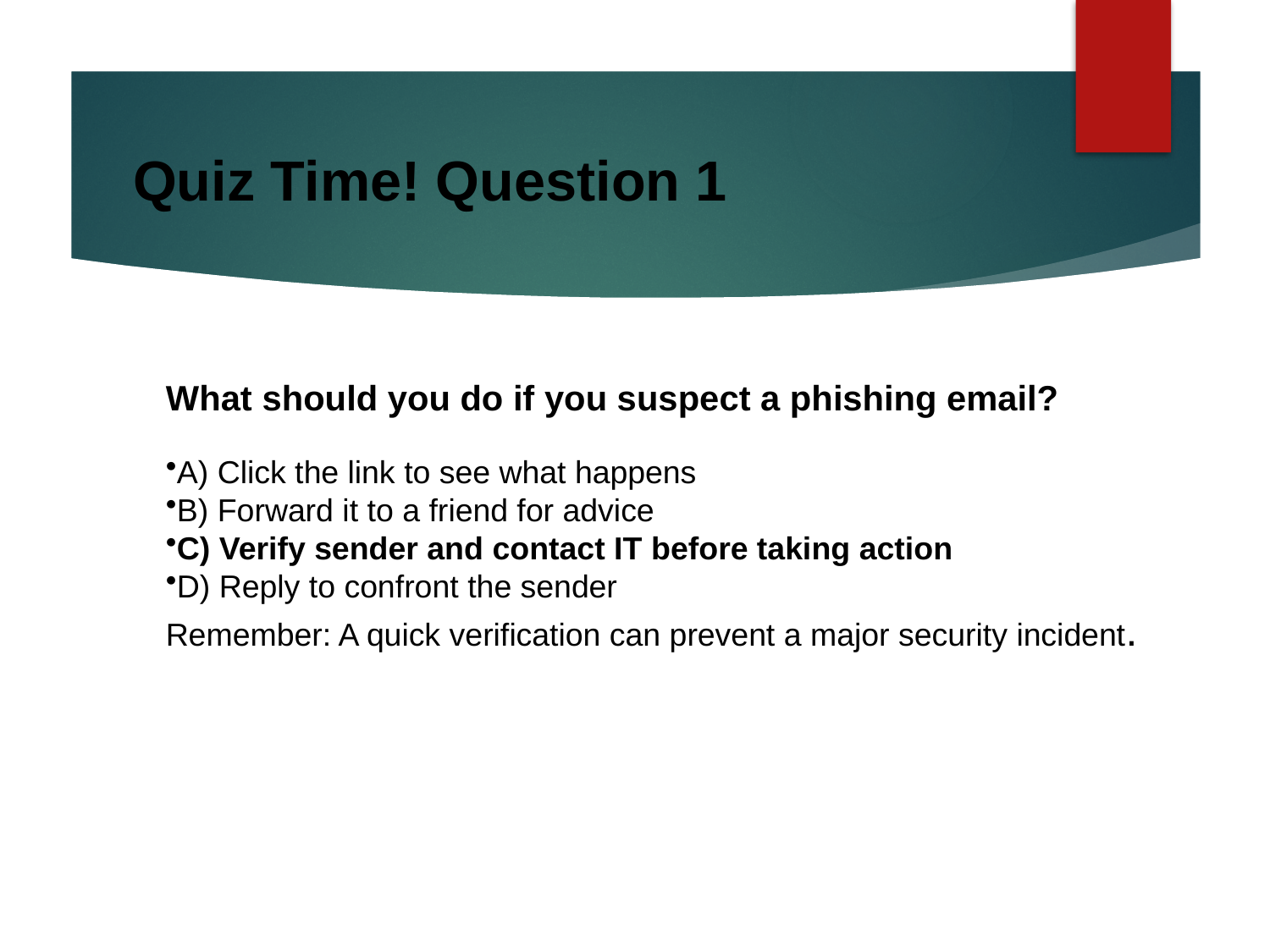

# Quiz Time! Question 1

What should you do if you suspect a phishing email?

A) Click the link to see what happens
B) Forward it to a friend for advice
C) Verify sender and contact IT before taking action
D) Reply to confront the sender
Remember: A quick verification can prevent a major security incident.